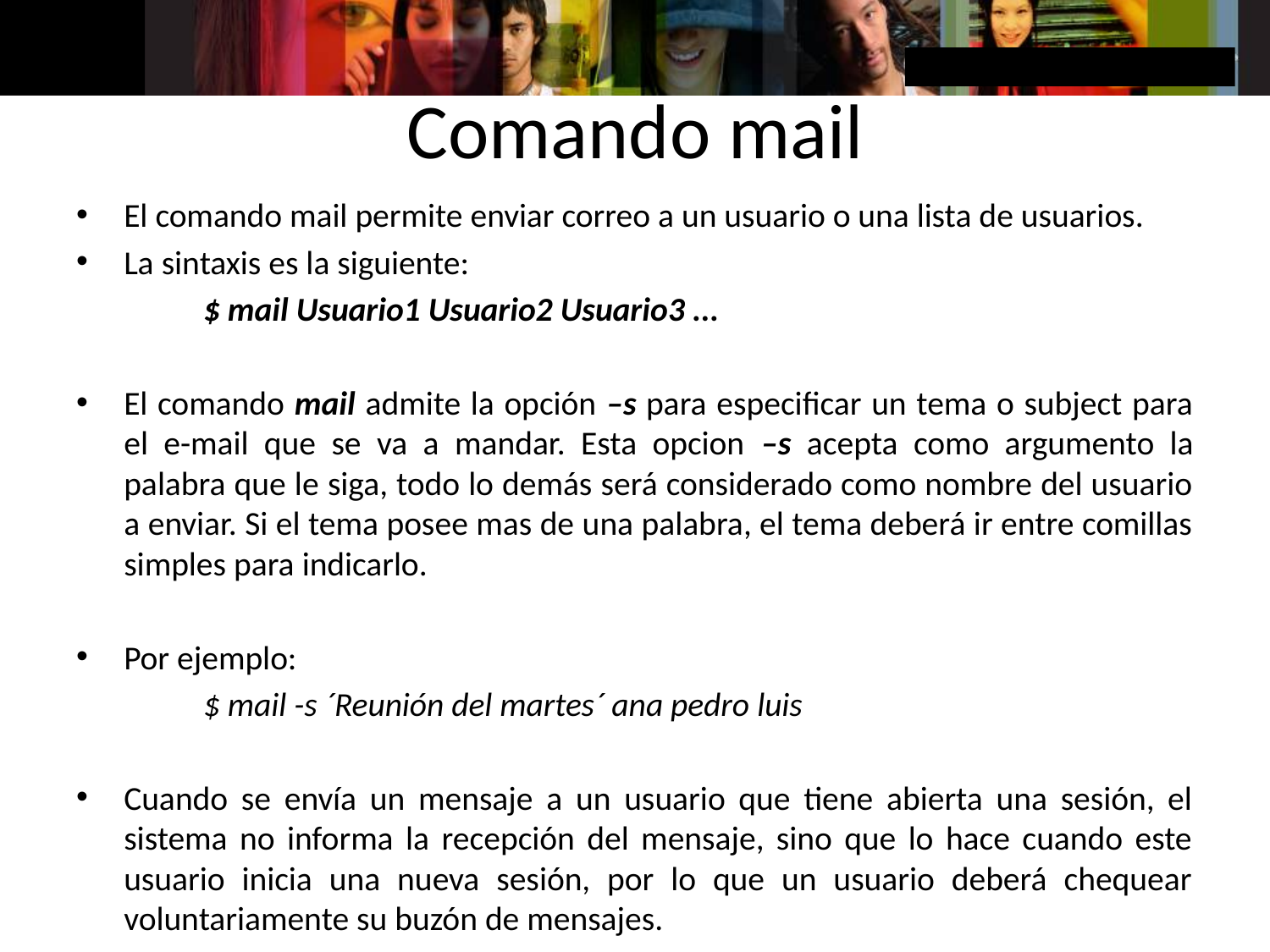

# Comando mail
El comando mail permite enviar correo a un usuario o una lista de usuarios.
La sintaxis es la siguiente:
	$ mail Usuario1 Usuario2 Usuario3 ...

El comando mail admite la opción –s para especificar un tema o subject para el e-mail que se va a mandar. Esta opcion –s acepta como argumento la palabra que le siga, todo lo demás será considerado como nombre del usuario a enviar. Si el tema posee mas de una palabra, el tema deberá ir entre comillas simples para indicarlo.

Por ejemplo:
	$ mail -s ´Reunión del martes´ ana pedro luis

Cuando se envía un mensaje a un usuario que tiene abierta una sesión, el sistema no informa la recepción del mensaje, sino que lo hace cuando este usuario inicia una nueva sesión, por lo que un usuario deberá chequear voluntariamente su buzón de mensajes.